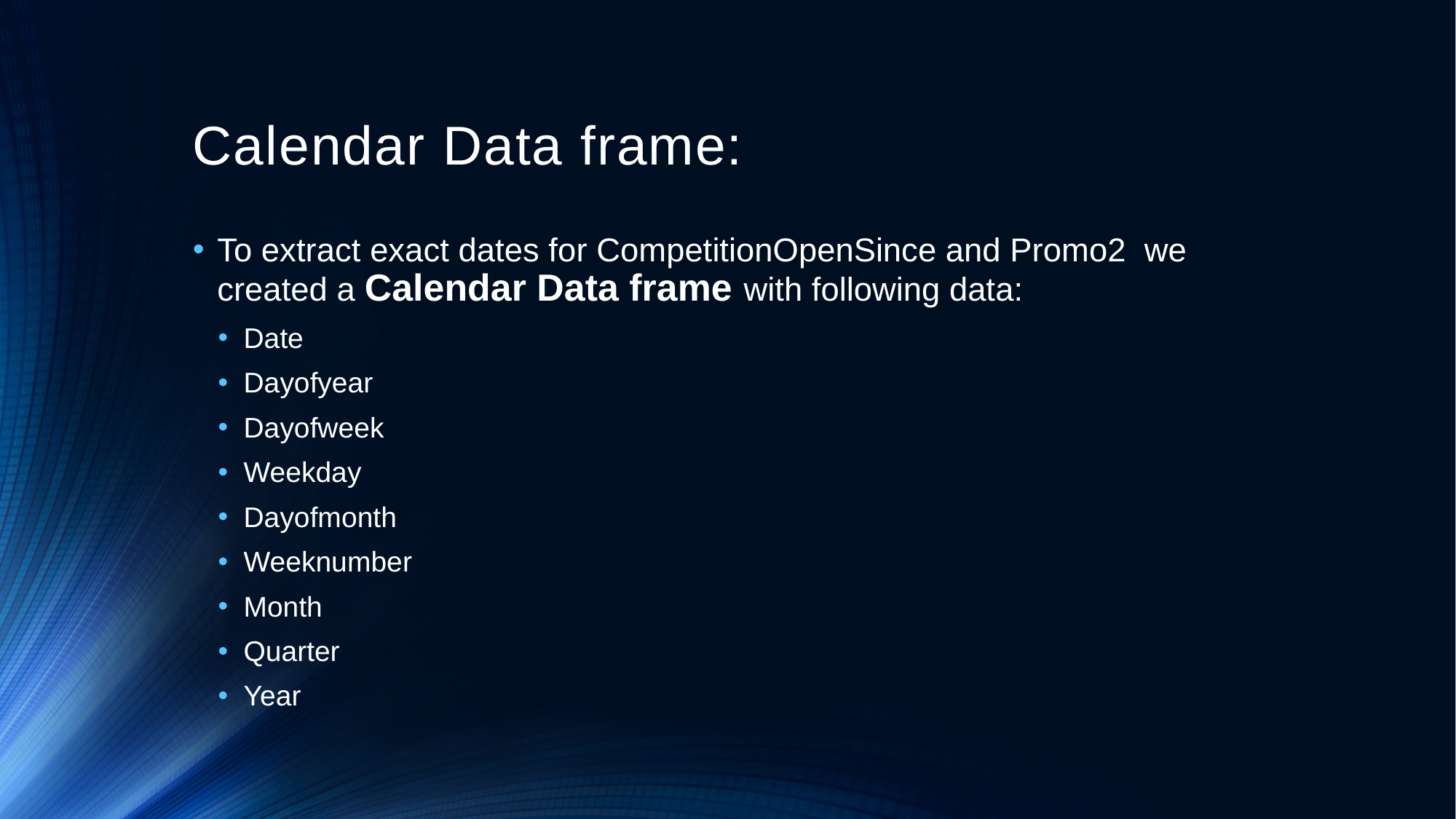

# Calendar Data frame:
To extract exact dates for CompetitionOpenSince and Promo2  we created a Calendar Data frame with following data:
Date
Dayofyear
Dayofweek
Weekday
Dayofmonth
Weeknumber
Month
Quarter
Year